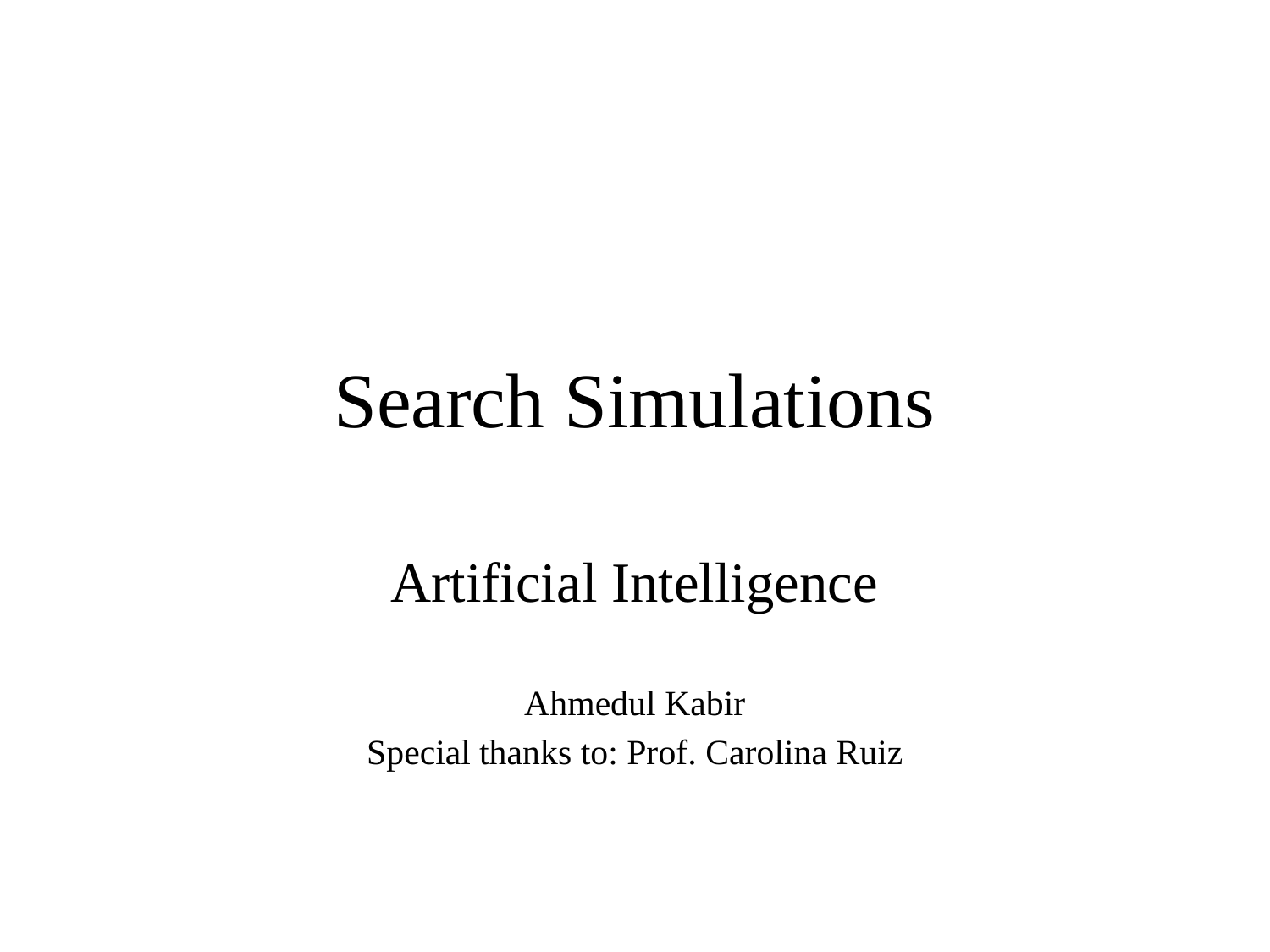

# Search Simulations
Artificial Intelligence

Ahmedul Kabir
Special thanks to: Prof. Carolina Ruiz